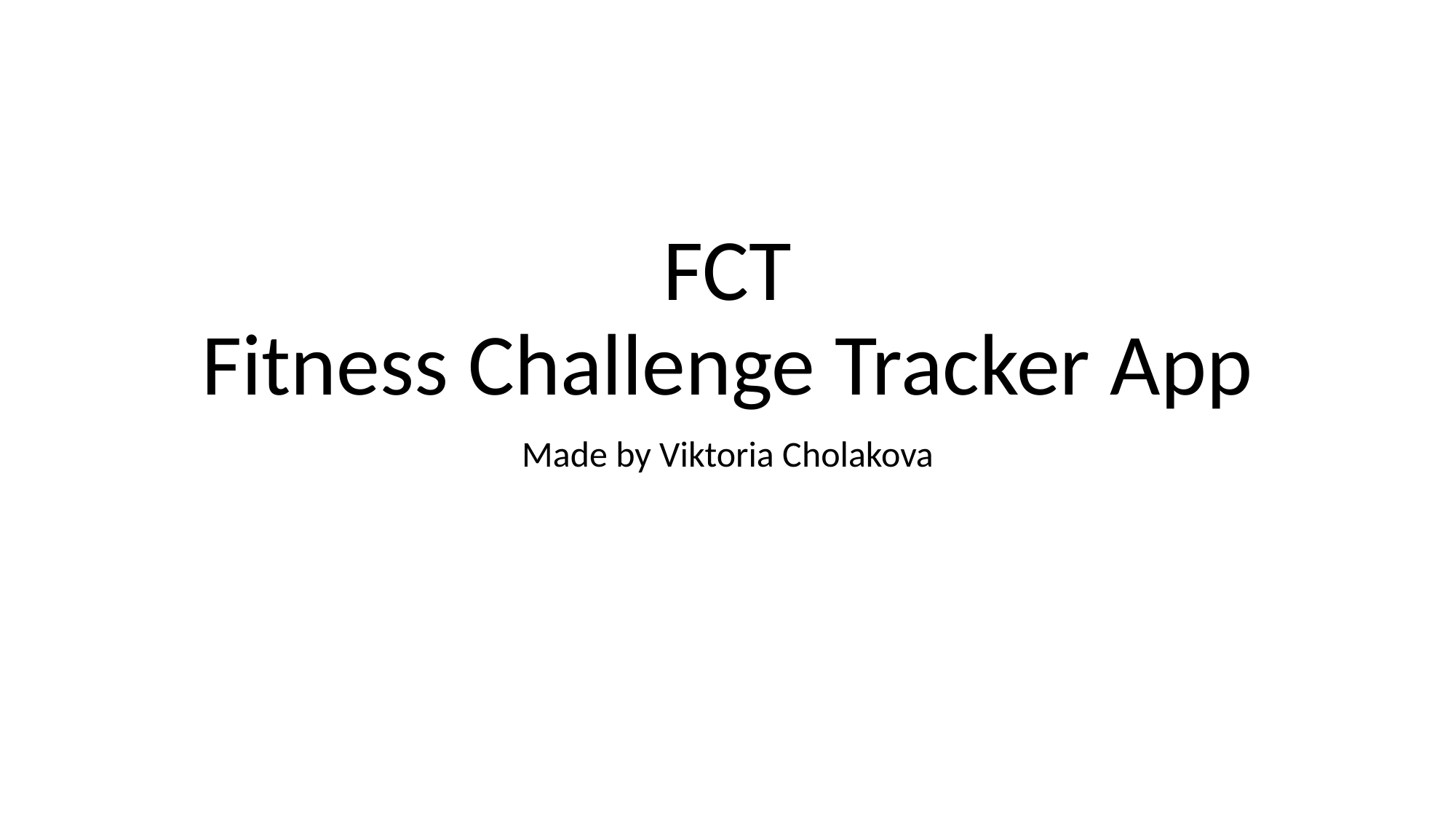

# FCT Fitness Challenge Tracker App
Made by Viktoria Cholakova